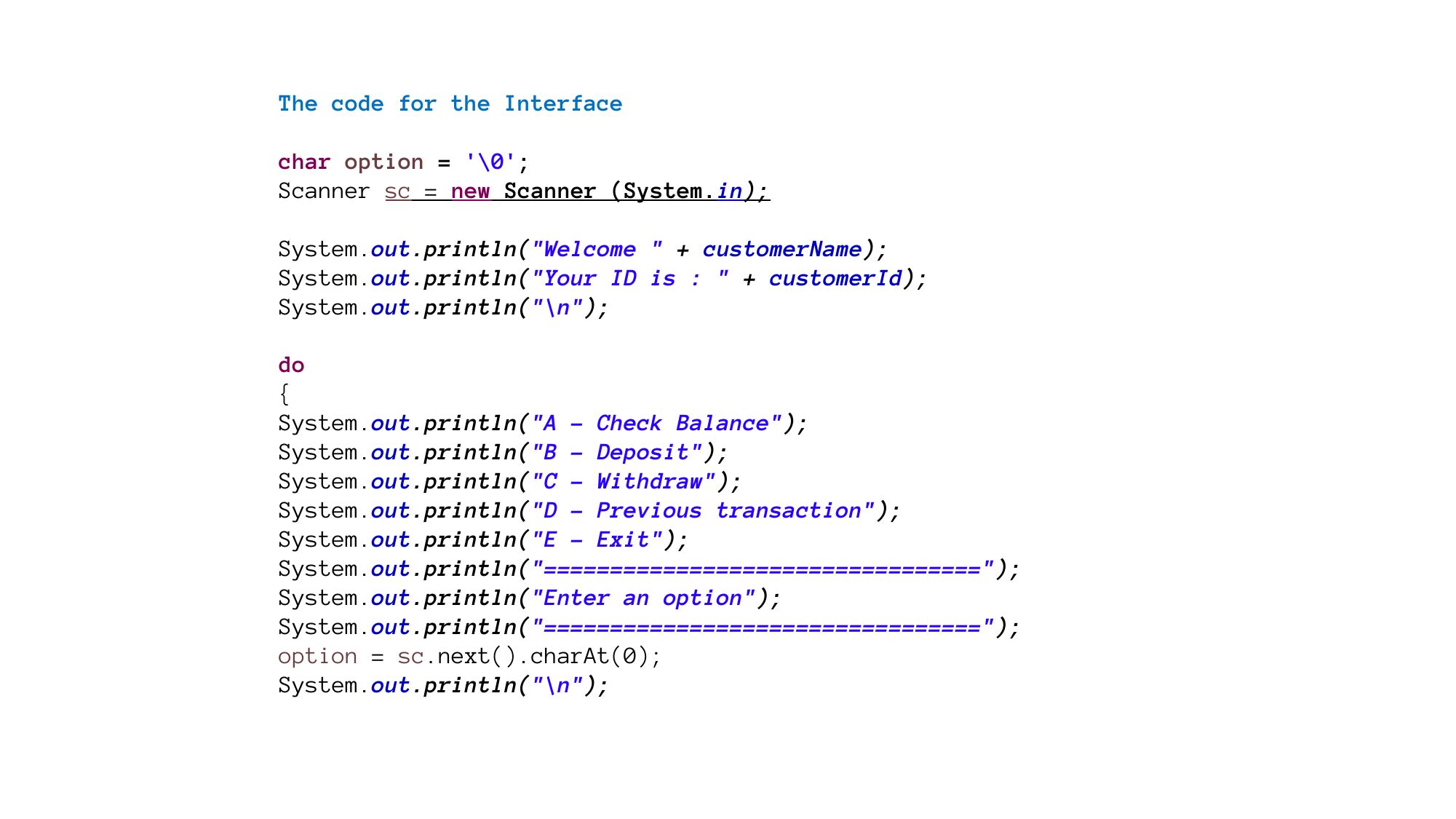

The code for the Interface

char option = '\0';
Scanner sc = new Scanner (System.in);

System.out.println("Welcome " + customerName);
System.out.println("Your ID is : " + customerId);
System.out.println("\n");

do
{
System.out.println("A - Check Balance");
System.out.println("B - Deposit");
System.out.println("C - Withdraw");
System.out.println("D - Previous transaction");
System.out.println("E - Exit");
System.out.println("=================================");
System.out.println("Enter an option");
System.out.println("=================================");
option = sc.next().charAt(0);
System.out.println("\n");